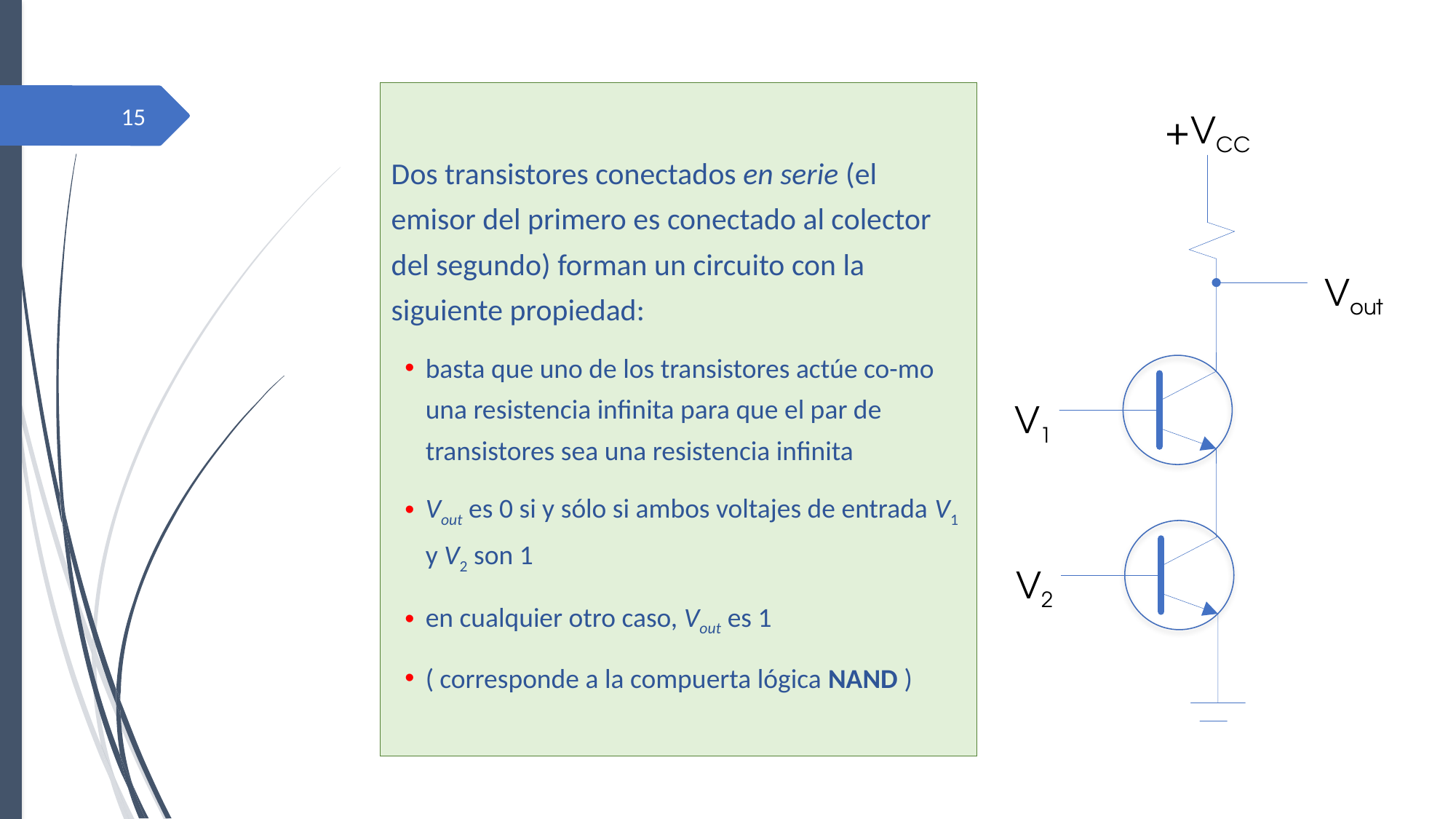

Dos transistores conectados en serie (el emisor del primero es conectado al colector del segundo) forman un circuito con la siguiente propiedad:
basta que uno de los transistores actúe co-mo una resistencia infinita para que el par de transistores sea una resistencia infinita
Vout es 0 si y sólo si ambos voltajes de entrada V1 y V2 son 1
en cualquier otro caso, Vout es 1
( corresponde a la compuerta lógica nand )
15
+VCC
Vout

V1

V2